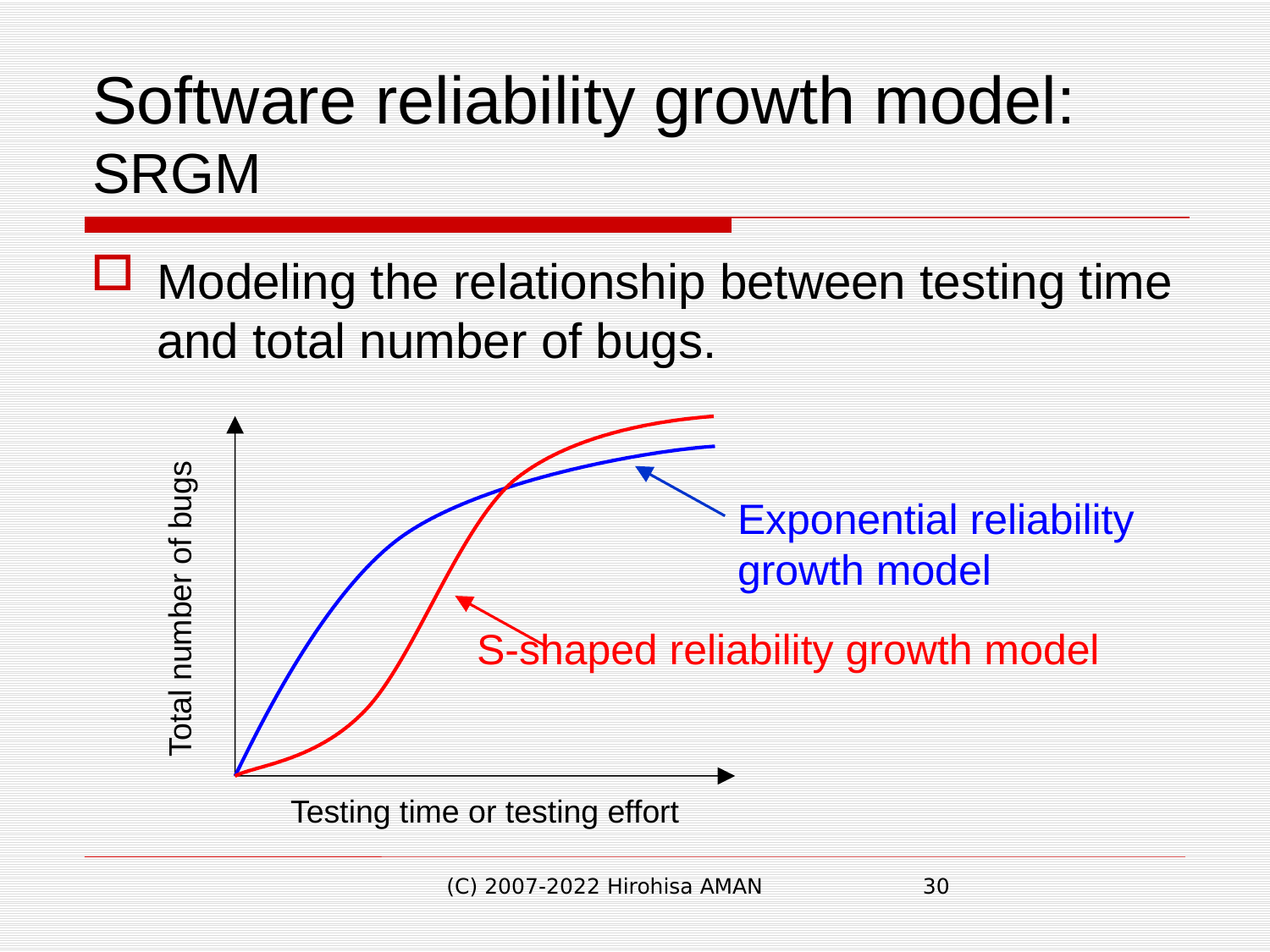

# Software reliability growth model: SRGM
Modeling the relationship between testing time and total number of bugs.

Exponential reliability growth model
Total number of bugs

S-shaped reliability growth model

Testing time or testing effort
(C) 2007-2022 Hirohisa AMAN
30